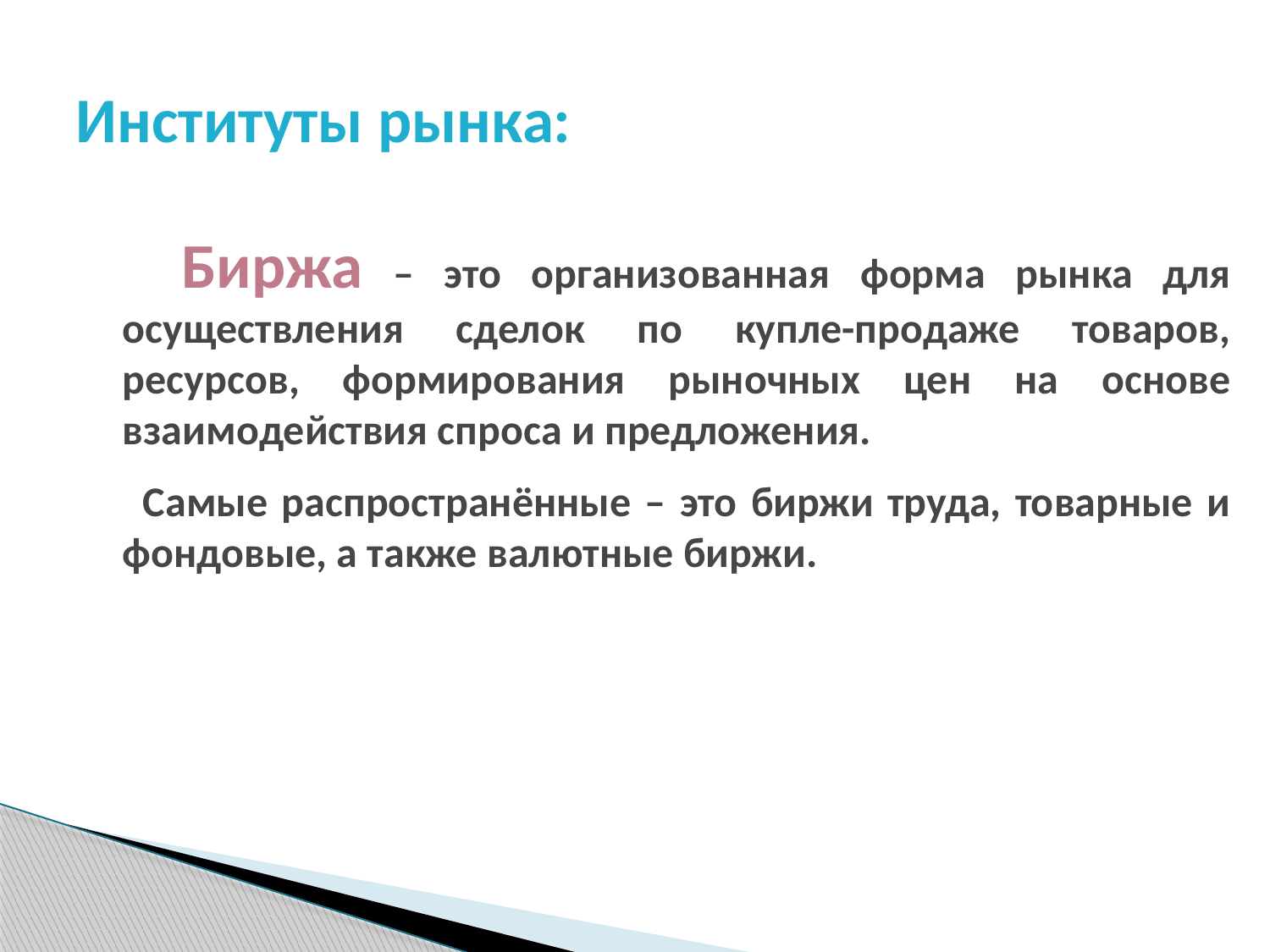

# Институты рынка:
   Биржа – это организованная форма рынка для осуществления сделок по купле-продаже товаров, ресурсов, формирования рыночных цен на основе взаимодействия спроса и предложения.
    Самые распространённые – это биржи труда, товарные и фондовые, а также валютные биржи.